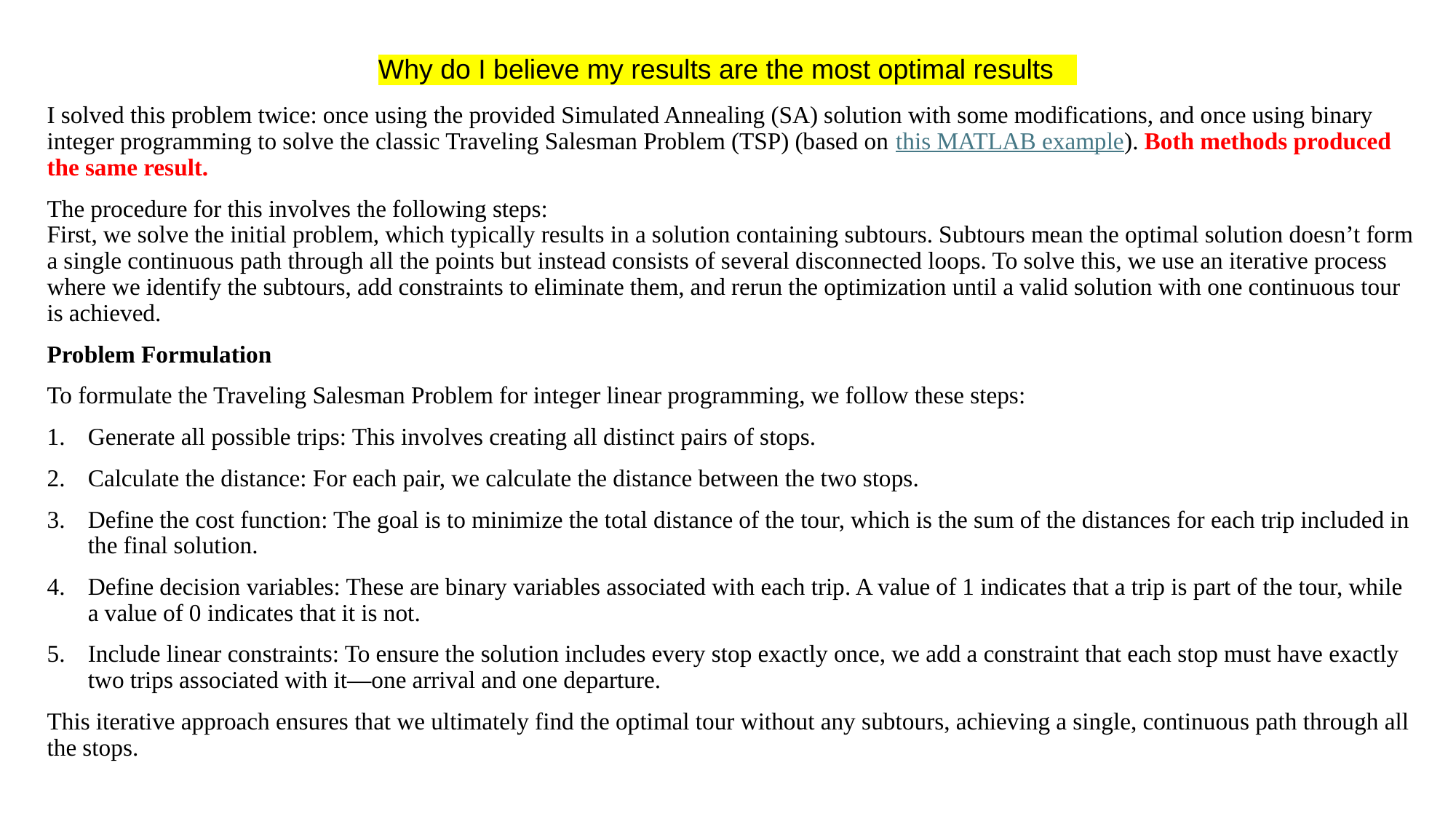

# Why do I believe my results are the most optimal results
I solved this problem twice: once using the provided Simulated Annealing (SA) solution with some modifications, and once using binary integer programming to solve the classic Traveling Salesman Problem (TSP) (based on this MATLAB example). Both methods produced the same result.
The procedure for this involves the following steps:
First, we solve the initial problem, which typically results in a solution containing subtours. Subtours mean the optimal solution doesn’t form a single continuous path through all the points but instead consists of several disconnected loops. To solve this, we use an iterative process where we identify the subtours, add constraints to eliminate them, and rerun the optimization until a valid solution with one continuous tour is achieved.
Problem Formulation
To formulate the Traveling Salesman Problem for integer linear programming, we follow these steps:
Generate all possible trips: This involves creating all distinct pairs of stops.
Calculate the distance: For each pair, we calculate the distance between the two stops.
Define the cost function: The goal is to minimize the total distance of the tour, which is the sum of the distances for each trip included in the final solution.
Define decision variables: These are binary variables associated with each trip. A value of 1 indicates that a trip is part of the tour, while a value of 0 indicates that it is not.
Include linear constraints: To ensure the solution includes every stop exactly once, we add a constraint that each stop must have exactly two trips associated with it—one arrival and one departure.
This iterative approach ensures that we ultimately find the optimal tour without any subtours, achieving a single, continuous path through all the stops.